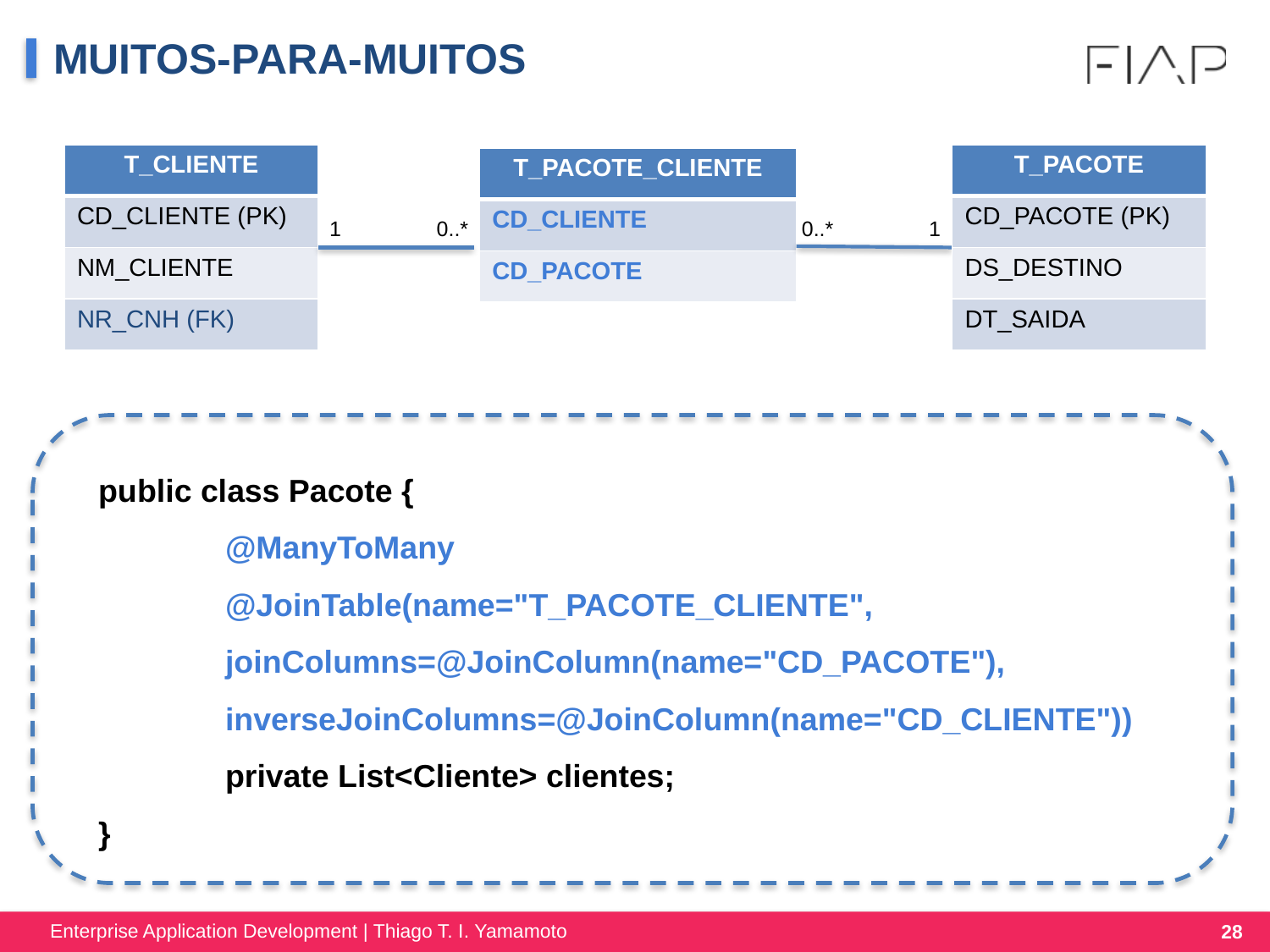

# MUITOS-PARA-MUITOS
| T\_CLIENTE |
| --- |
| CD\_CLIENTE (PK) |
| NM\_CLIENTE |
| NR\_CNH (FK) |
| T\_PACOTE |
| --- |
| CD\_PACOTE (PK) |
| DS\_DESTINO |
| DT\_SAIDA |
| T\_PACOTE\_CLIENTE |
| --- |
| CD\_CLIENTE |
| CD\_PACOTE |
0..*
1
1
0..*

public class Pacote {
	@ManyToMany
	@JoinTable(name="T_PACOTE_CLIENTE",
	joinColumns=@JoinColumn(name="CD_PACOTE"),
	inverseJoinColumns=@JoinColumn(name="CD_CLIENTE"))
	private List<Cliente> clientes;
}